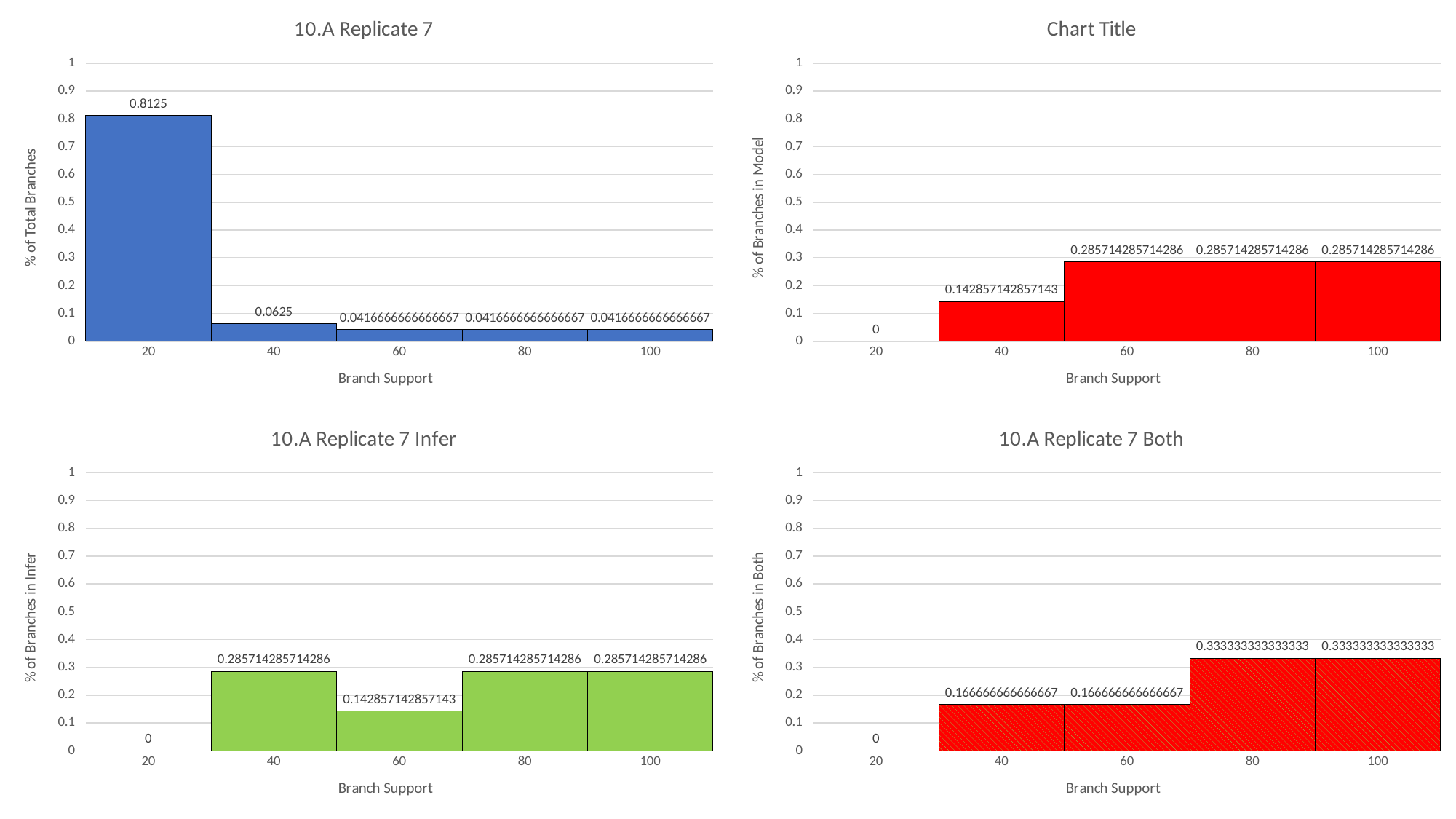

### Chart: 10.A Replicate 7

| Category |  |
|---|---|
| 20 | 0.8125 |
| 40 | 0.0625 |
| 60 | 0.041666666666666664 |
| 80 | 0.041666666666666664 |
| 100 | 0.041666666666666664 |

### Chart:

| Category |  |
|---|---|
| 20 | 0.0 |
| 40 | 0.14285714285714285 |
| 60 | 0.2857142857142857 |
| 80 | 0.2857142857142857 |
| 100 | 0.2857142857142857 |

### Chart: 10.A Replicate 7 Both

| Category |  |
|---|---|
| 20 | 0.0 |
| 40 | 0.16666666666666666 |
| 60 | 0.16666666666666666 |
| 80 | 0.3333333333333333 |
| 100 | 0.3333333333333333 |

### Chart: 10.A Replicate 7 Infer

| Category |  |
|---|---|
| 20 | 0.0 |
| 40 | 0.2857142857142857 |
| 60 | 0.14285714285714285 |
| 80 | 0.2857142857142857 |
| 100 | 0.2857142857142857 |